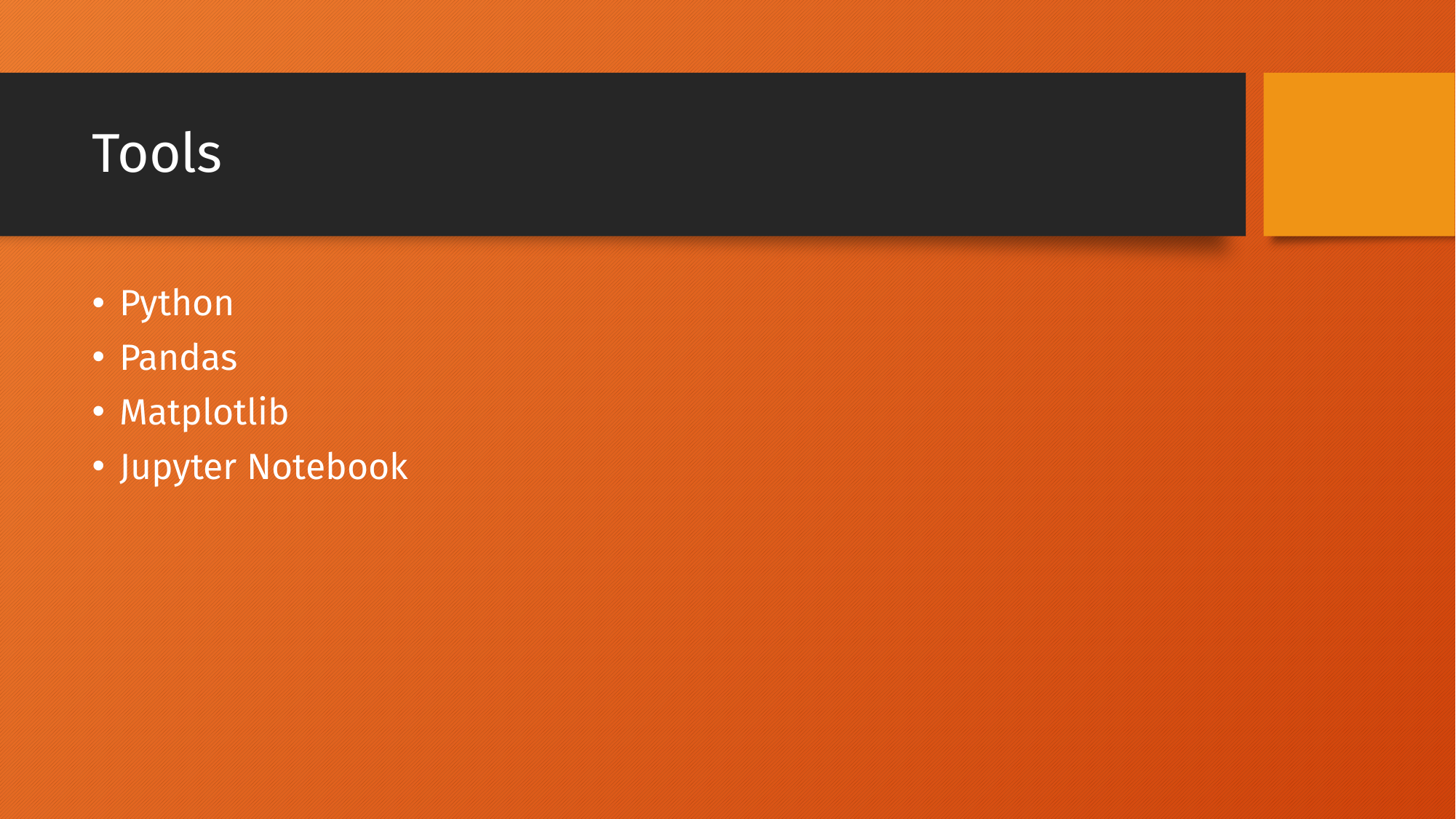

# Tools
Python
Pandas
Matplotlib
Jupyter Notebook